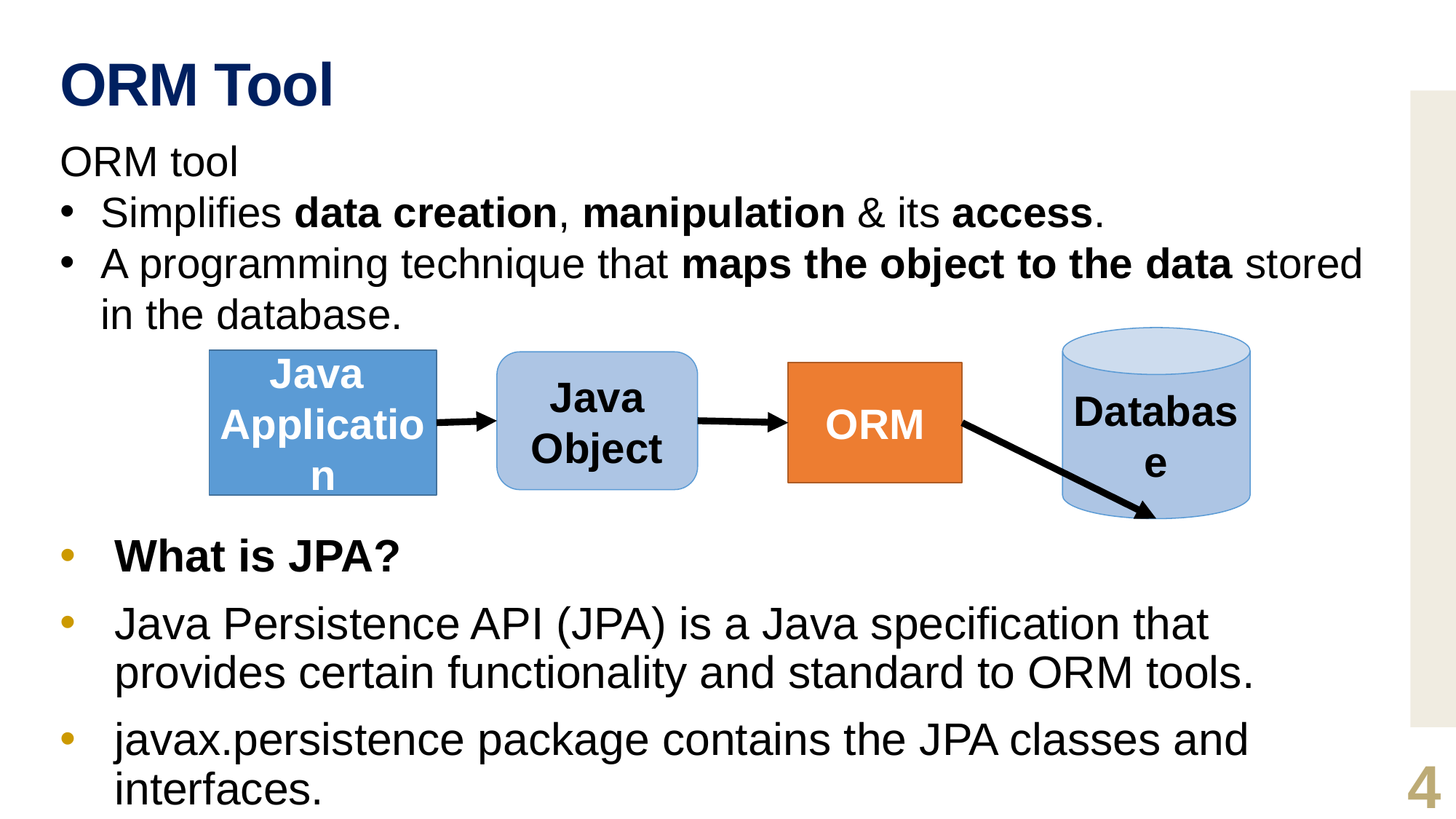

ORM Tool
ORM tool
Simplifies data creation, manipulation & its access.
A programming technique that maps the object to the data stored in the database.
Database
Java
Application
Java Object
ORM
What is JPA?
Java Persistence API (JPA) is a Java specification that provides certain functionality and standard to ORM tools.
javax.persistence package contains the JPA classes and interfaces.
4